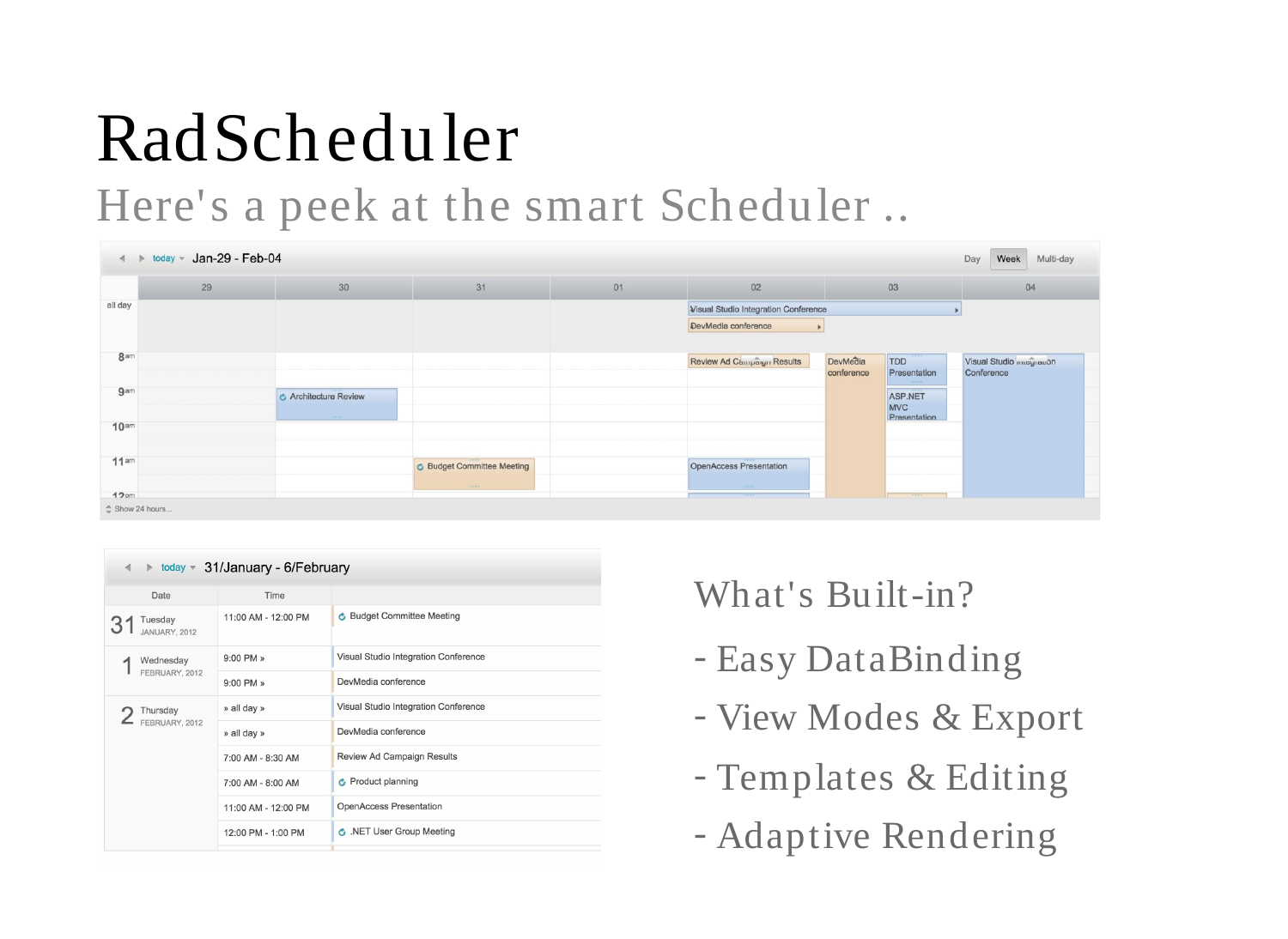

# RadScheduler
Here's a peek at the smart Scheduler ..

What's Built-in?
Easy DataBinding
View Modes & Export
Templates & Editing
Adaptive Rendering